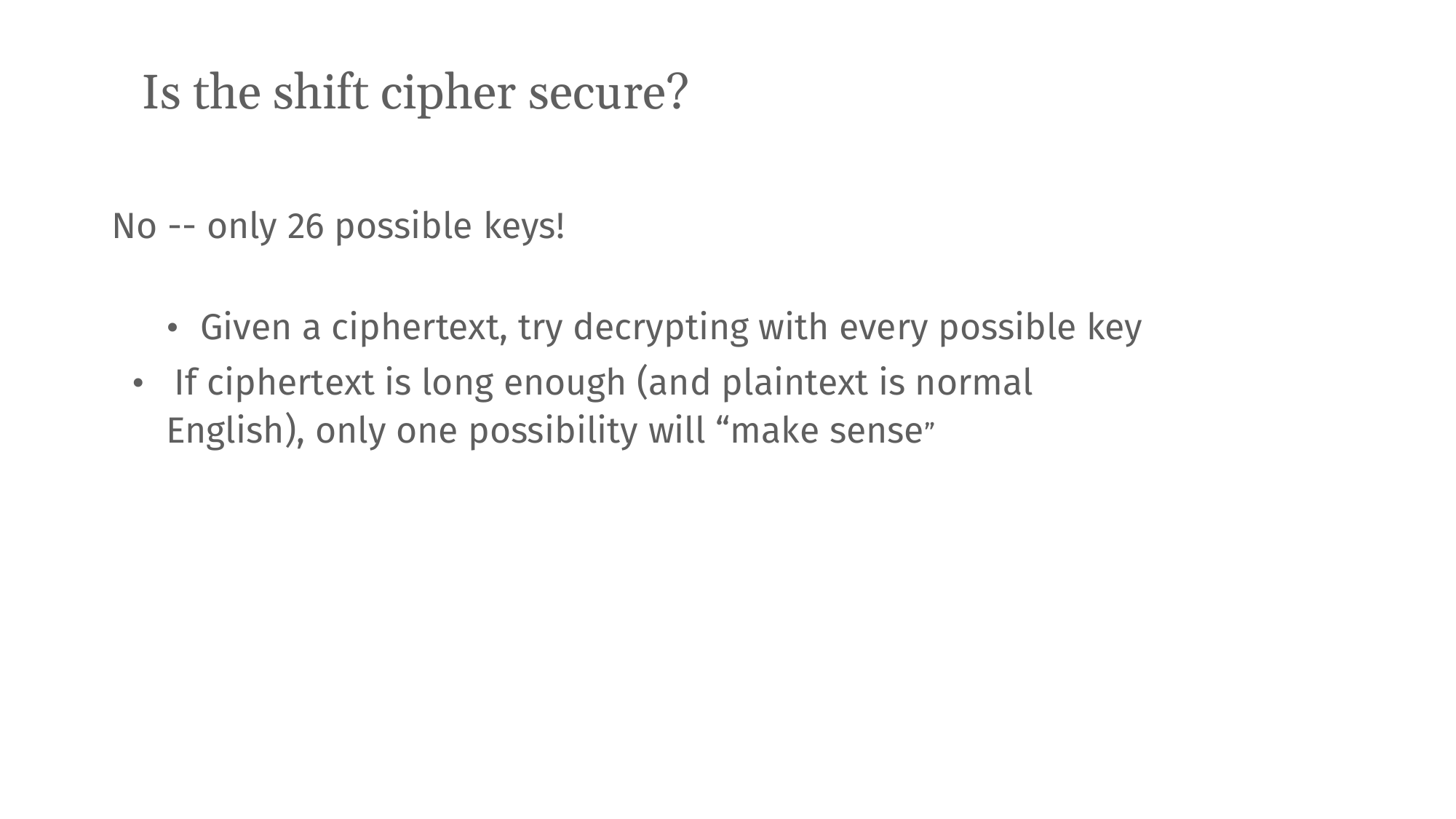

Is the shift cipher secure?
No -- only 26 possible keys!

• 	Given a ciphertext, try decrypting with every possible key

•   If ciphertext is long enough (and plaintext is normal
English), only one possibility will “make sense”